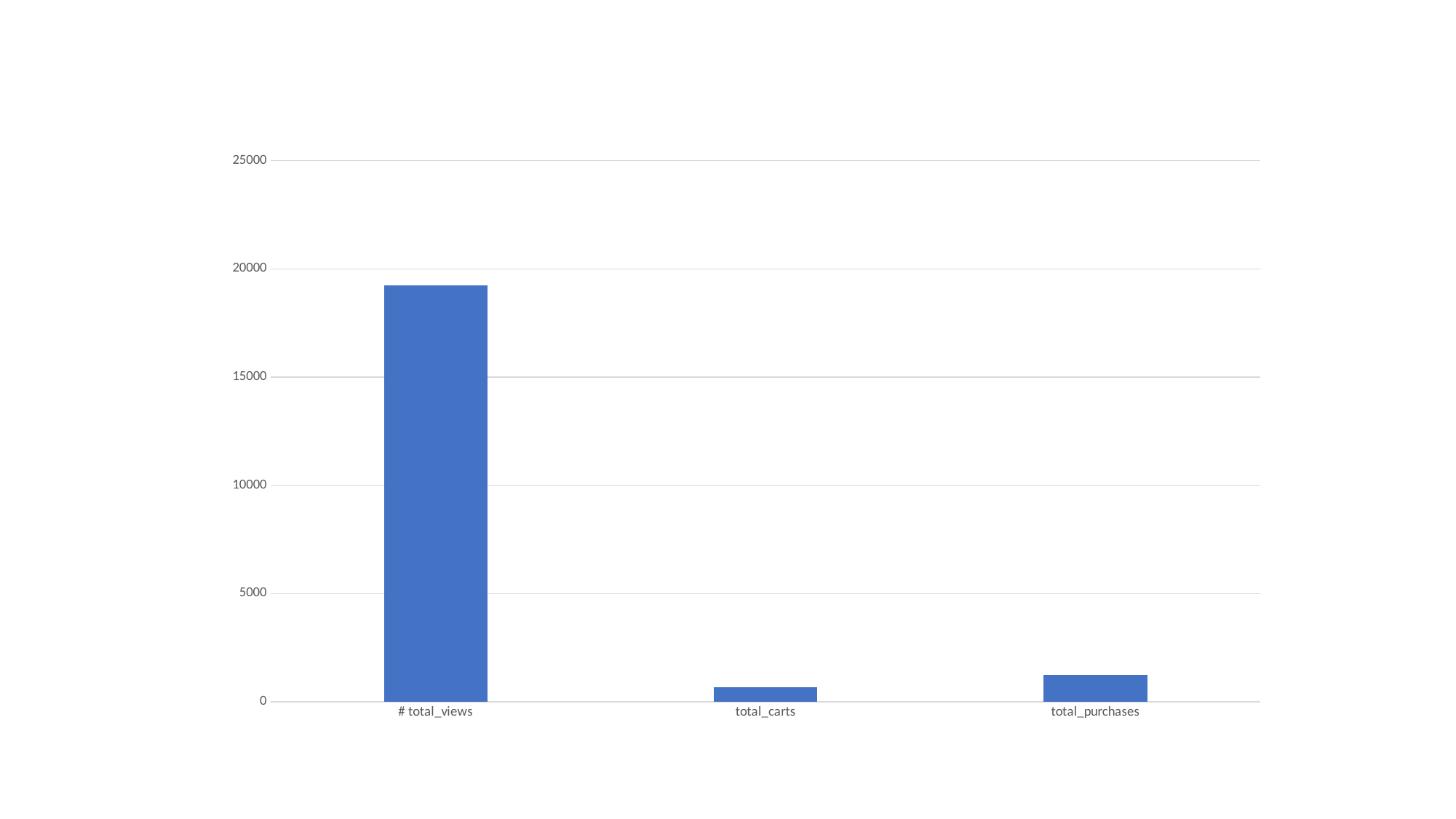

### Chart

| Category |  |
|---|---|
| # total_views | 19224.0 |
| total_carts | 689.0 |
| total_purchases | 1243.0 |